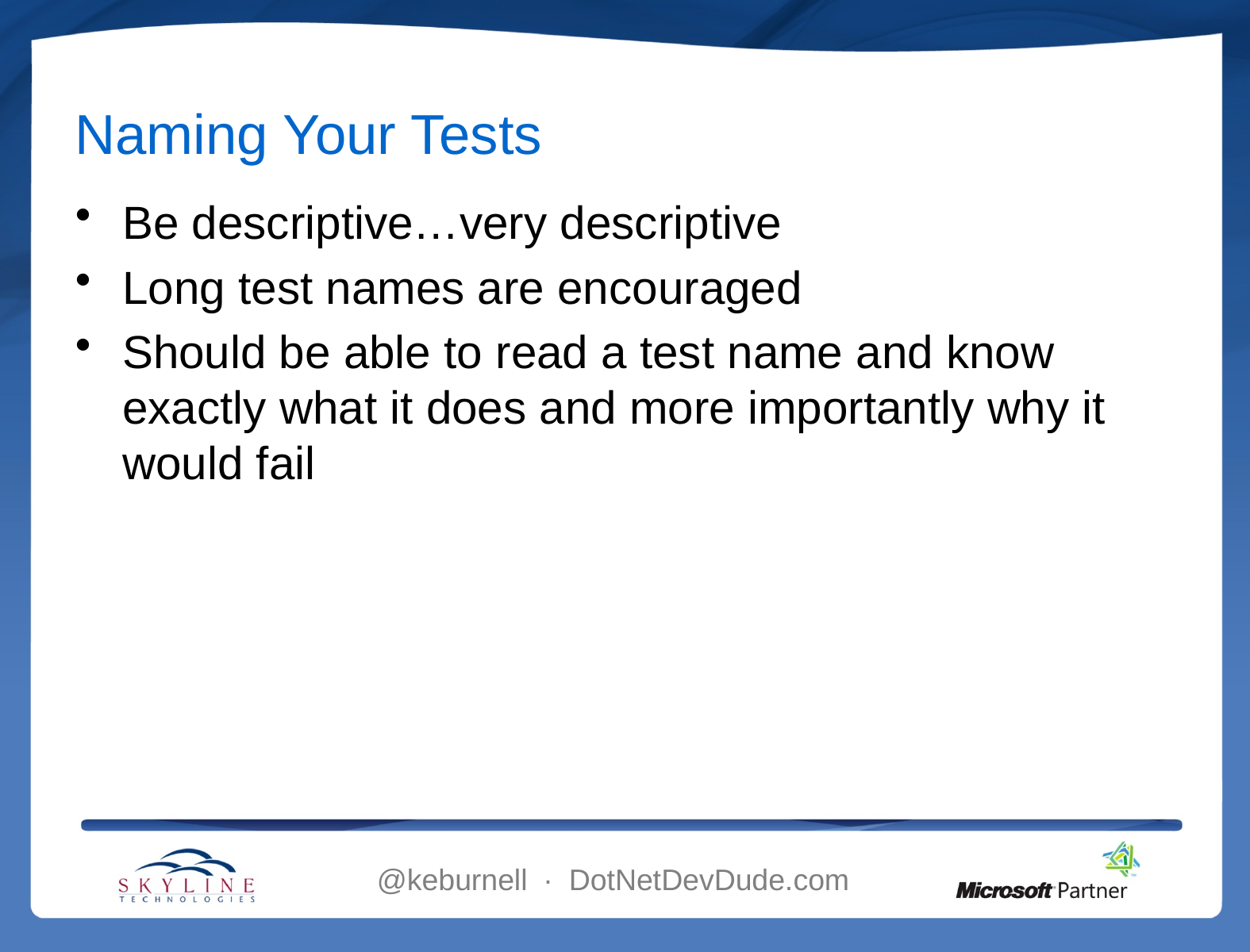

# Naming Your Tests
Be descriptive…very descriptive
Long test names are encouraged
Should be able to read a test name and know exactly what it does and more importantly why it would fail
@keburnell  ∙  DotNetDevDude.com